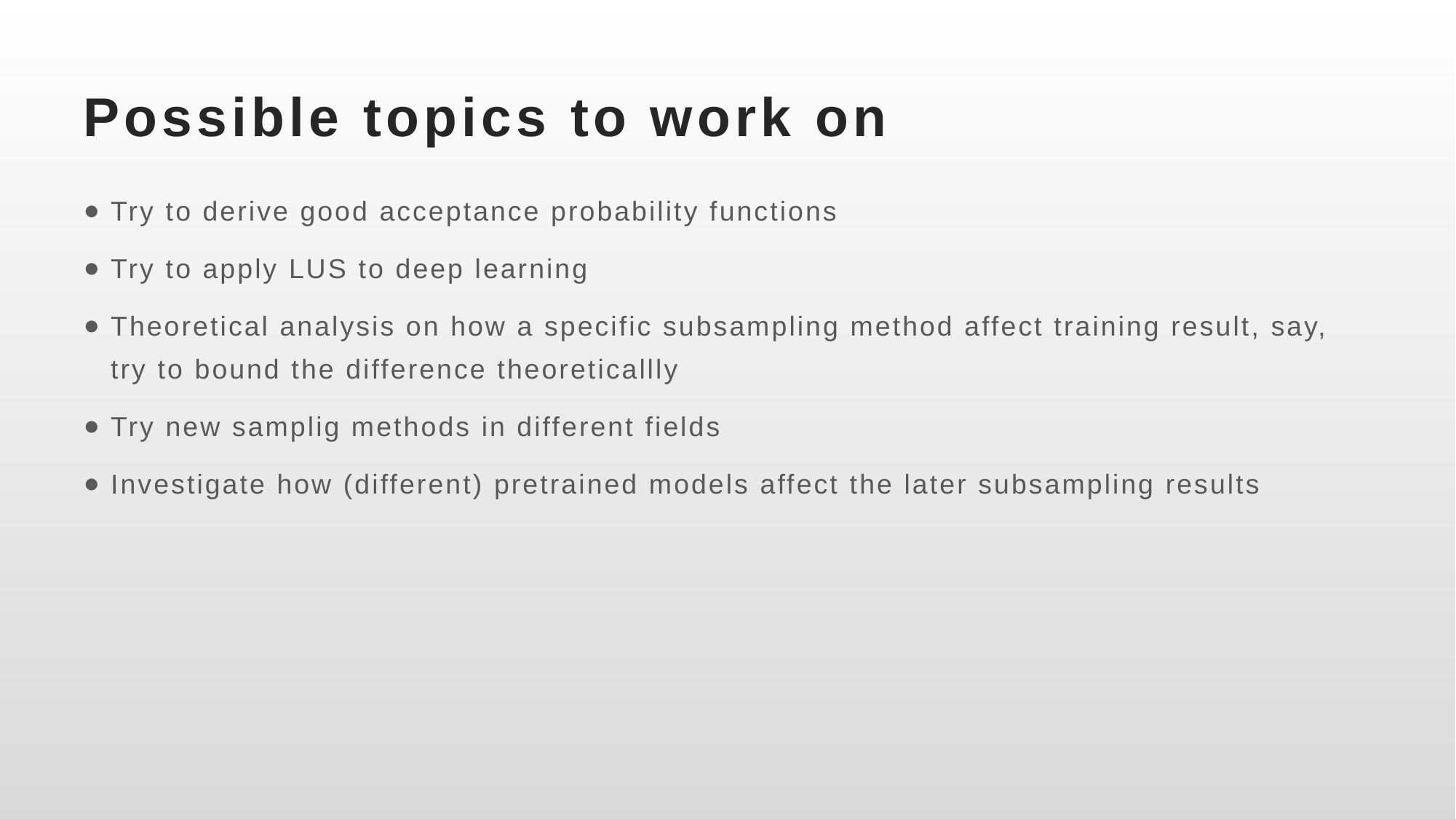

# Possible topics to work on
Try to derive good acceptance probability functions
Try to apply LUS to deep learning
Theoretical analysis on how a specific subsampling method affect training result, say, try to bound the difference theoreticallly
Try new samplig methods in different fields
Investigate how (different) pretrained models affect the later subsampling results